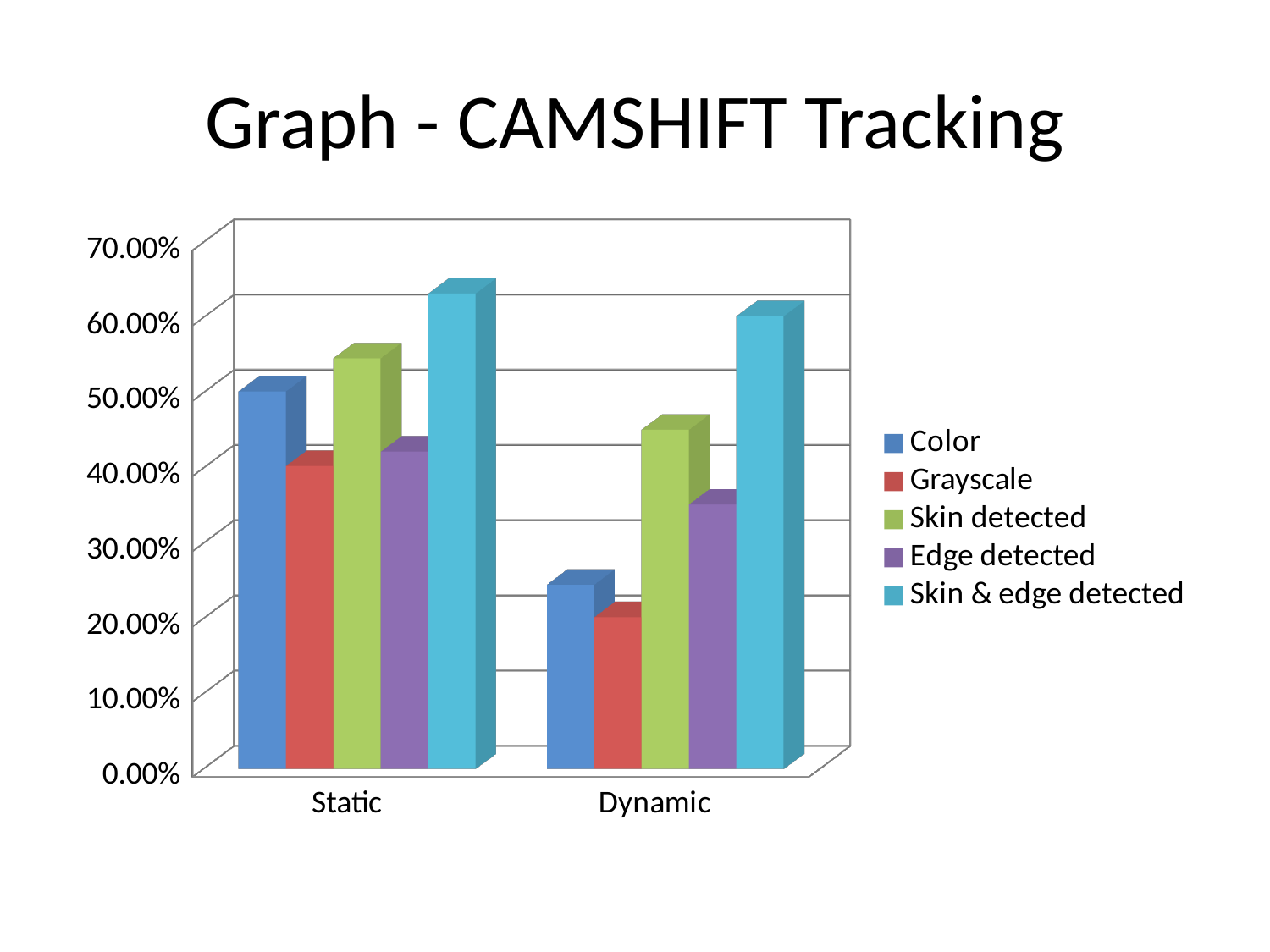

# Graph - CAMSHIFT Tracking

[unsupported chart]